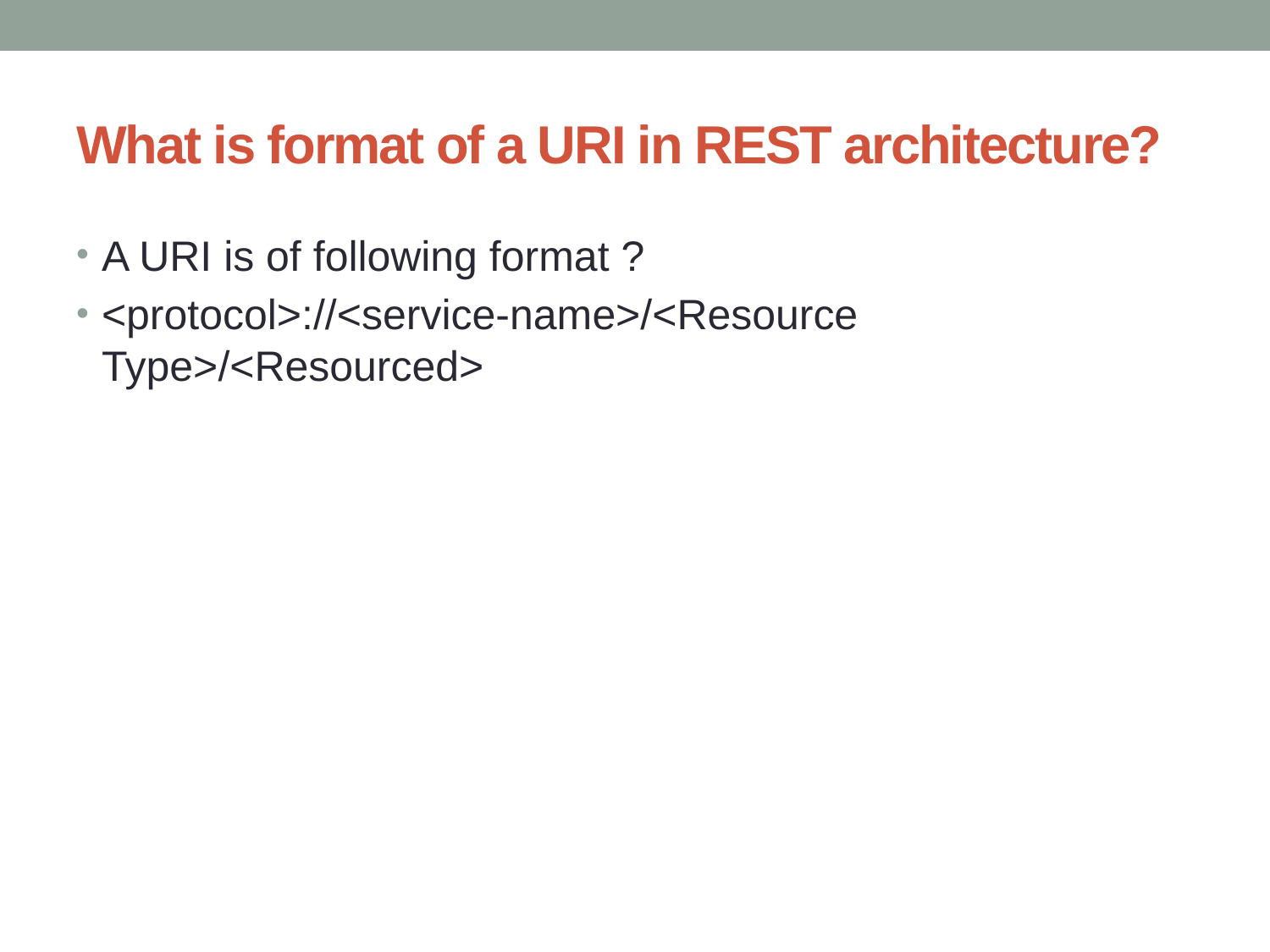

# What is format of a URI in REST architecture?
A URI is of following format ?
<protocol>://<service-name>/<Resource Type>/<Resourced>